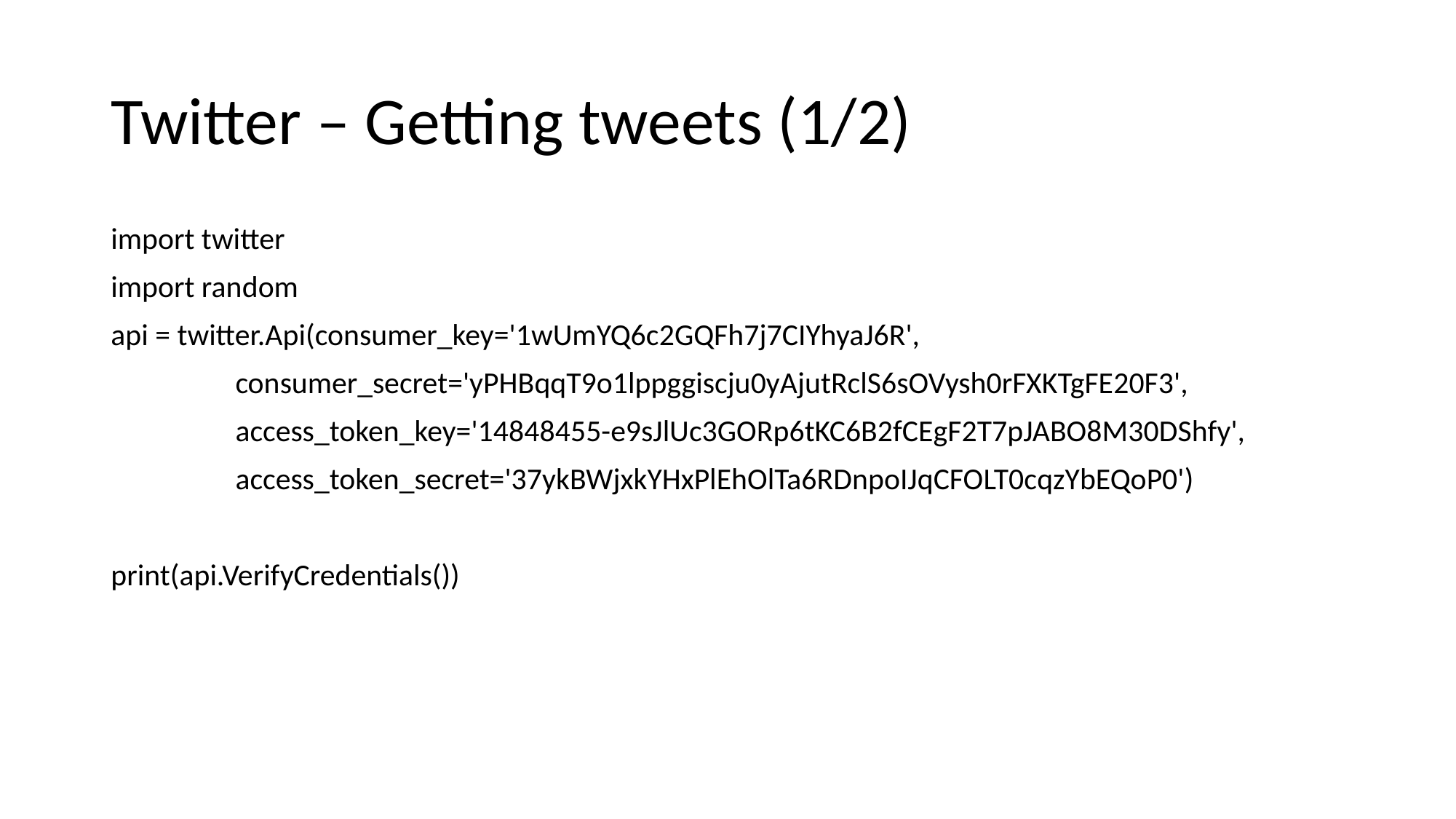

# Twitter – Getting tweets (1/2)
import twitter
import random
api = twitter.Api(consumer_key='1wUmYQ6c2GQFh7j7CIYhyaJ6R',
                  consumer_secret='yPHBqqT9o1lppggiscju0yAjutRclS6sOVysh0rFXKTgFE20F3',
                  access_token_key='14848455-e9sJlUc3GORp6tKC6B2fCEgF2T7pJABO8M30DShfy',
                  access_token_secret='37ykBWjxkYHxPlEhOlTa6RDnpoIJqCFOLT0cqzYbEQoP0')

print(api.VerifyCredentials())